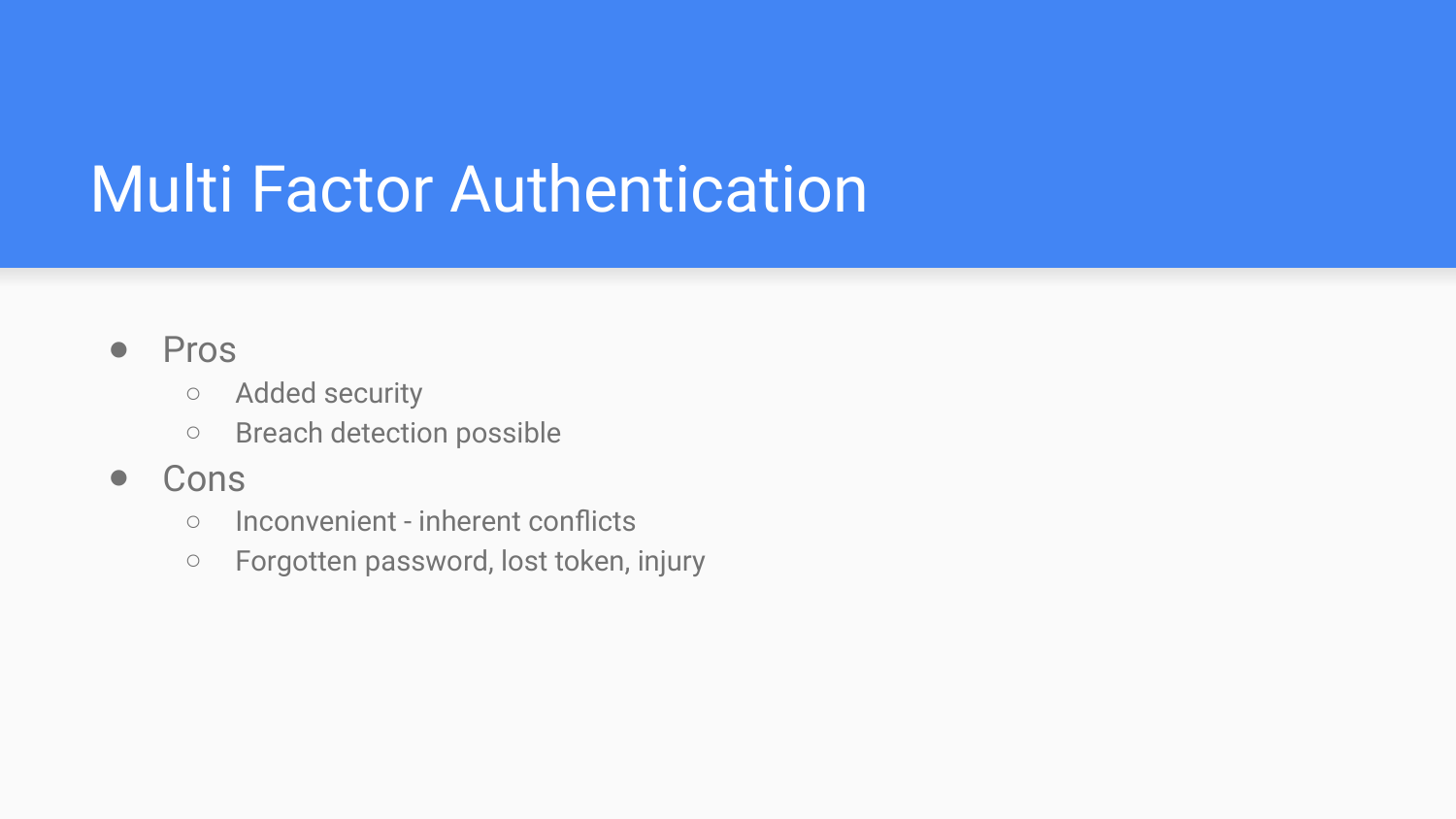

# Multi Factor Authentication
Pros
Added security
Breach detection possible
Cons
Inconvenient - inherent conflicts
Forgotten password, lost token, injury